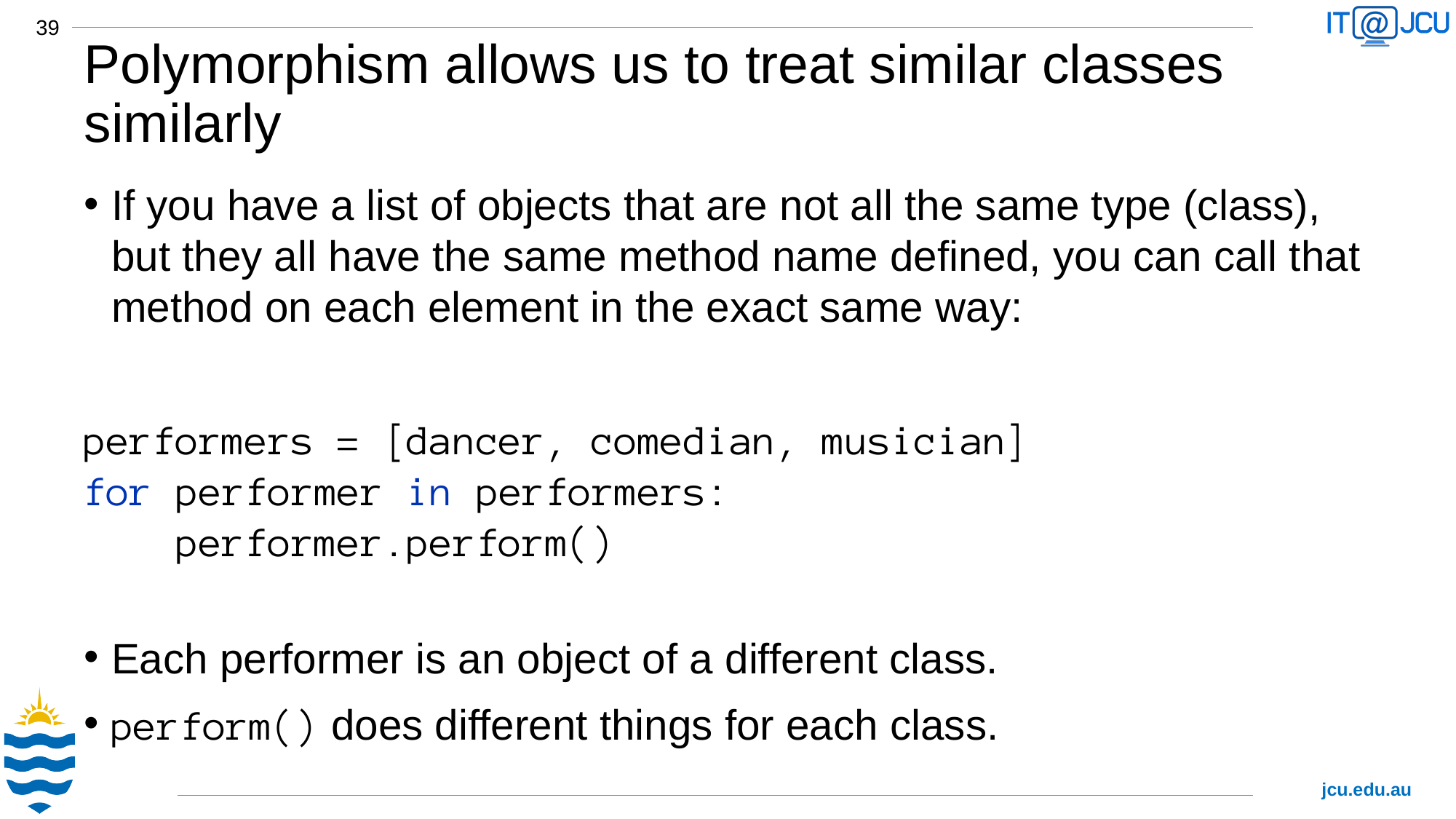

39
# Polymorphism allows us to treat similar classes similarly
If you have a list of objects that are not all the same type (class), but they all have the same method name defined, you can call that method on each element in the exact same way:

performers = [dancer, comedian, musician]
for performer in performers:
    performer.perform()
Each performer is an object of a different class.
perform() does different things for each class.